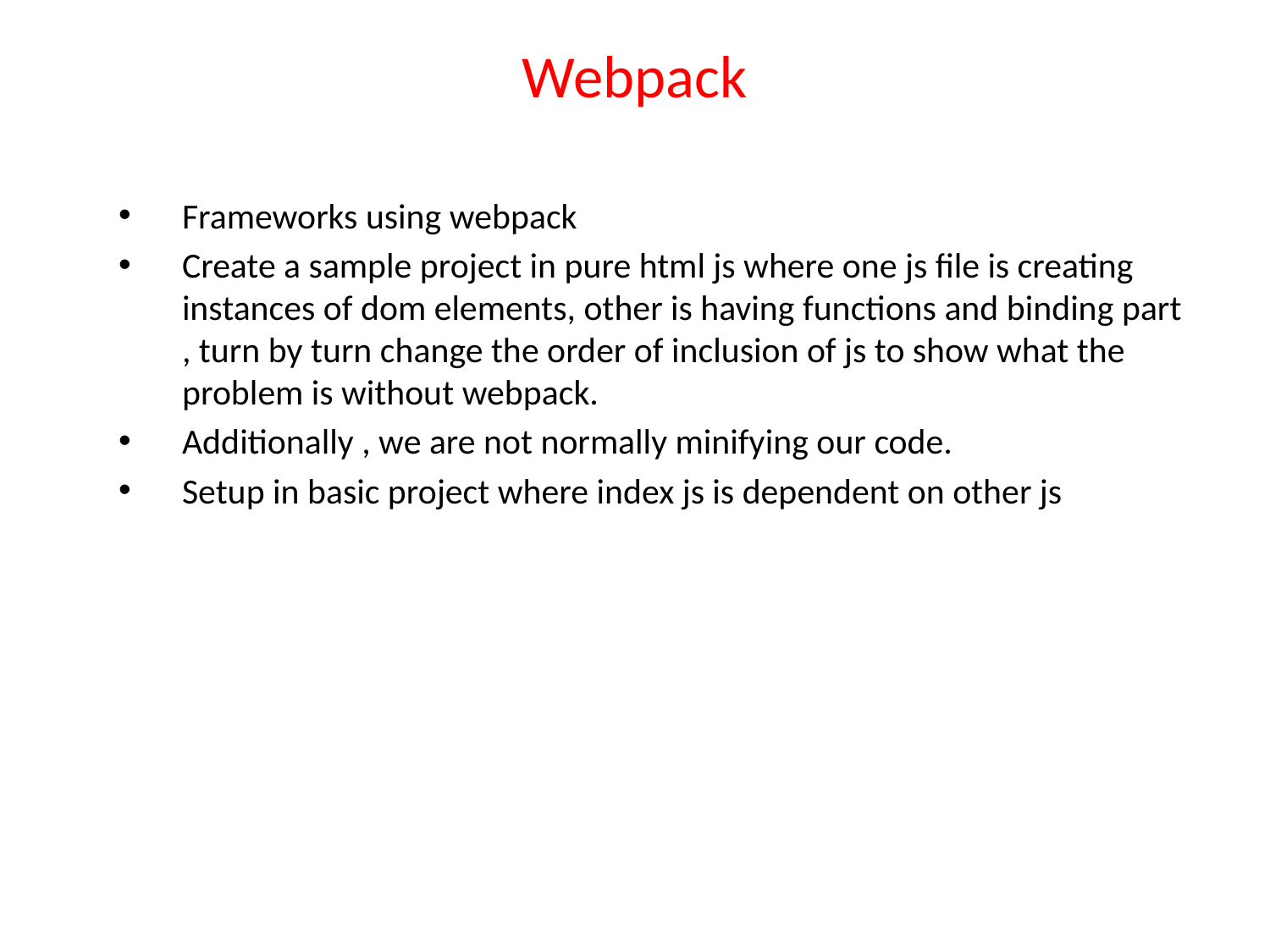

# Webpack

Frameworks using webpack
Create a sample project in pure html js where one js file is creating instances of dom elements, other is having functions and binding part , turn by turn change the order of inclusion of js to show what the problem is without webpack.
Additionally , we are not normally minifying our code.
Setup in basic project where index js is dependent on other js